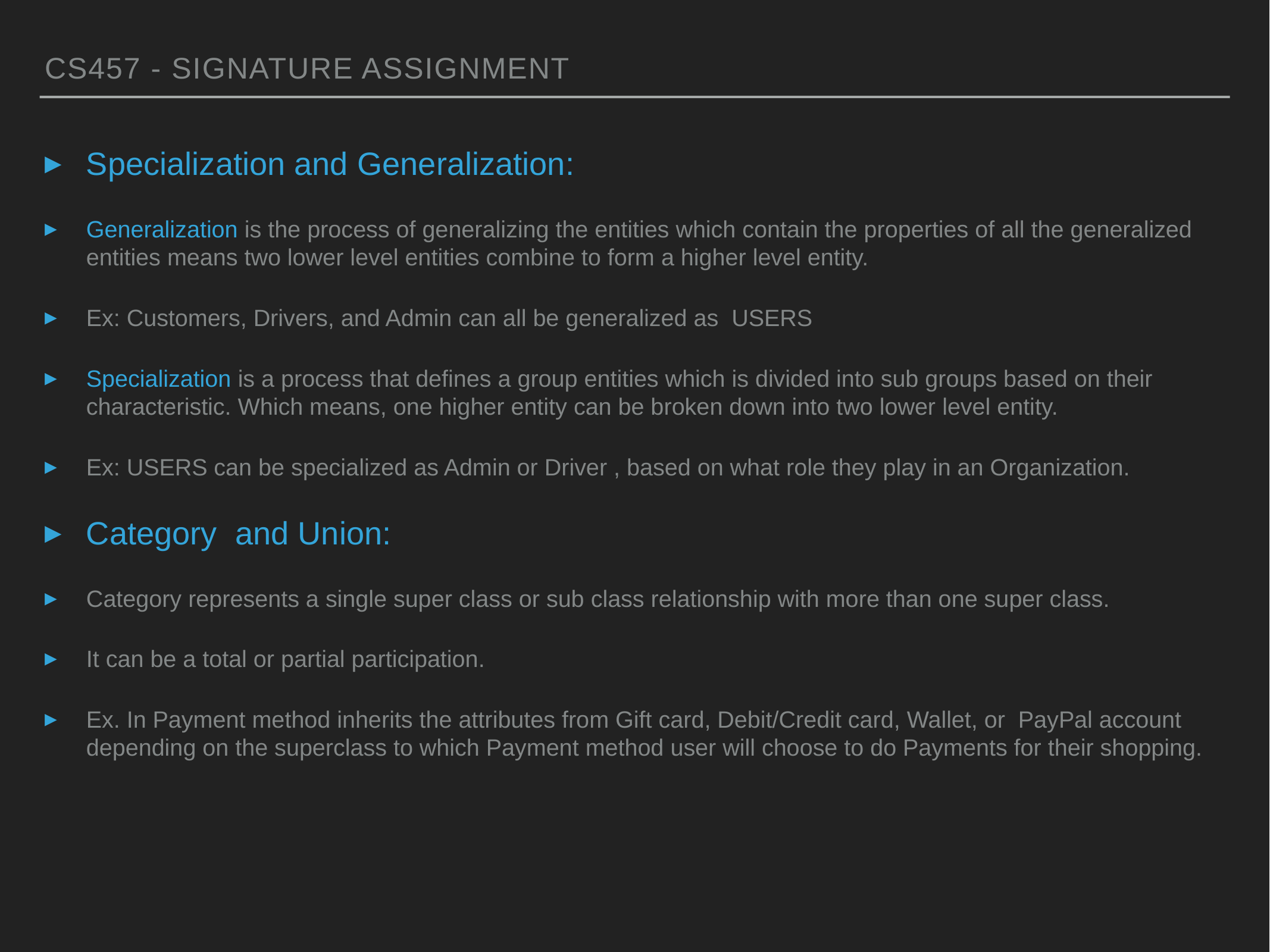

CS457 - Signature Assignment
Specialization and Generalization:
Generalization is the process of generalizing the entities which contain the properties of all the generalized entities means two lower level entities combine to form a higher level entity.
Ex: Customers, Drivers, and Admin can all be generalized as  USERS
Specialization is a process that defines a group entities which is divided into sub groups based on their characteristic. Which means, one higher entity can be broken down into two lower level entity.
Ex: USERS can be specialized as Admin or Driver , based on what role they play in an Organization.
Category  and Union:
Category represents a single super class or sub class relationship with more than one super class.
It can be a total or partial participation.
Ex. In Payment method inherits the attributes from Gift card, Debit/Credit card, Wallet, or  PayPal account depending on the superclass to which Payment method user will choose to do Payments for their shopping.